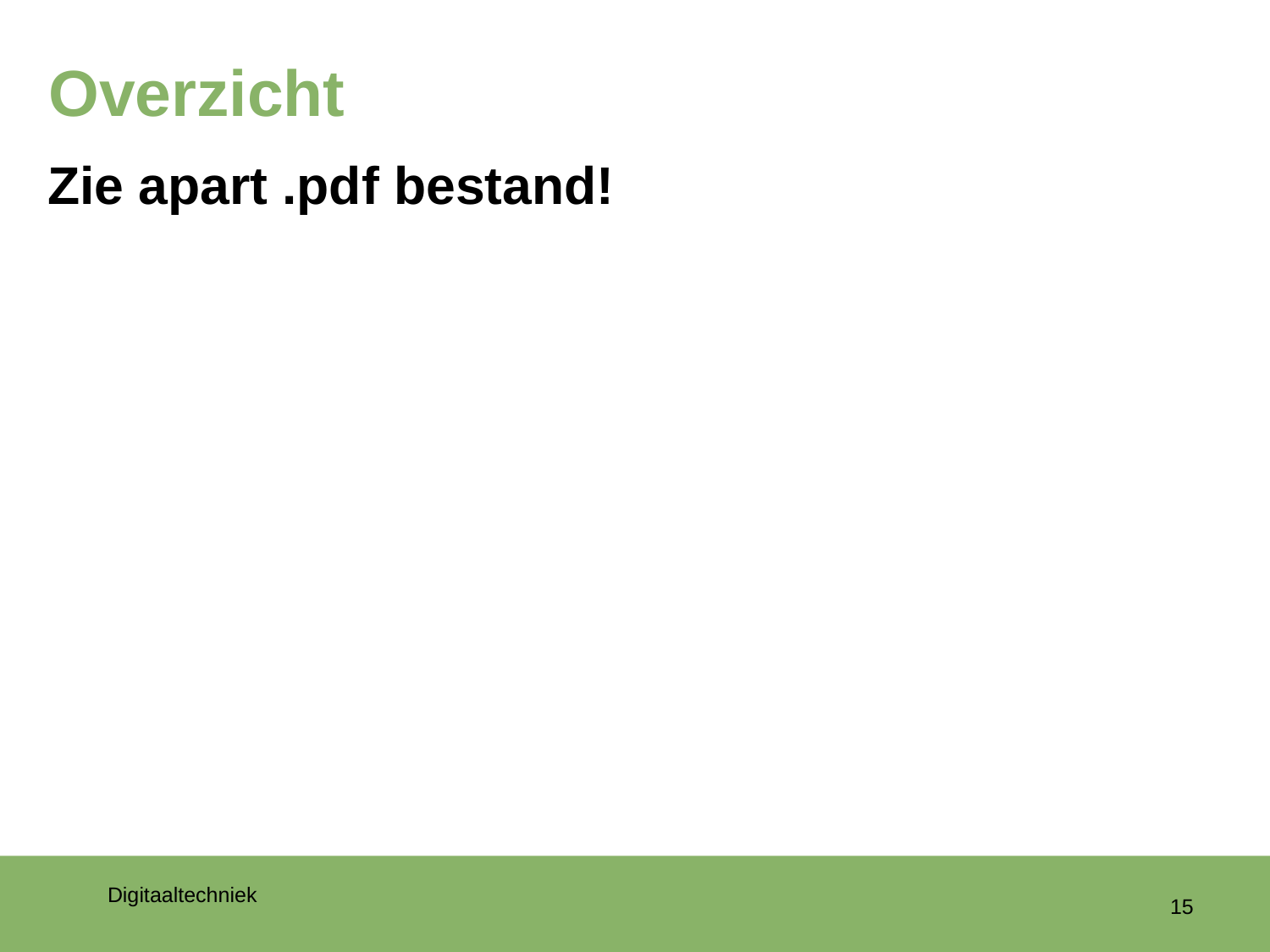

# Overzicht
Zie apart .pdf bestand!
15
Digitaaltechniek